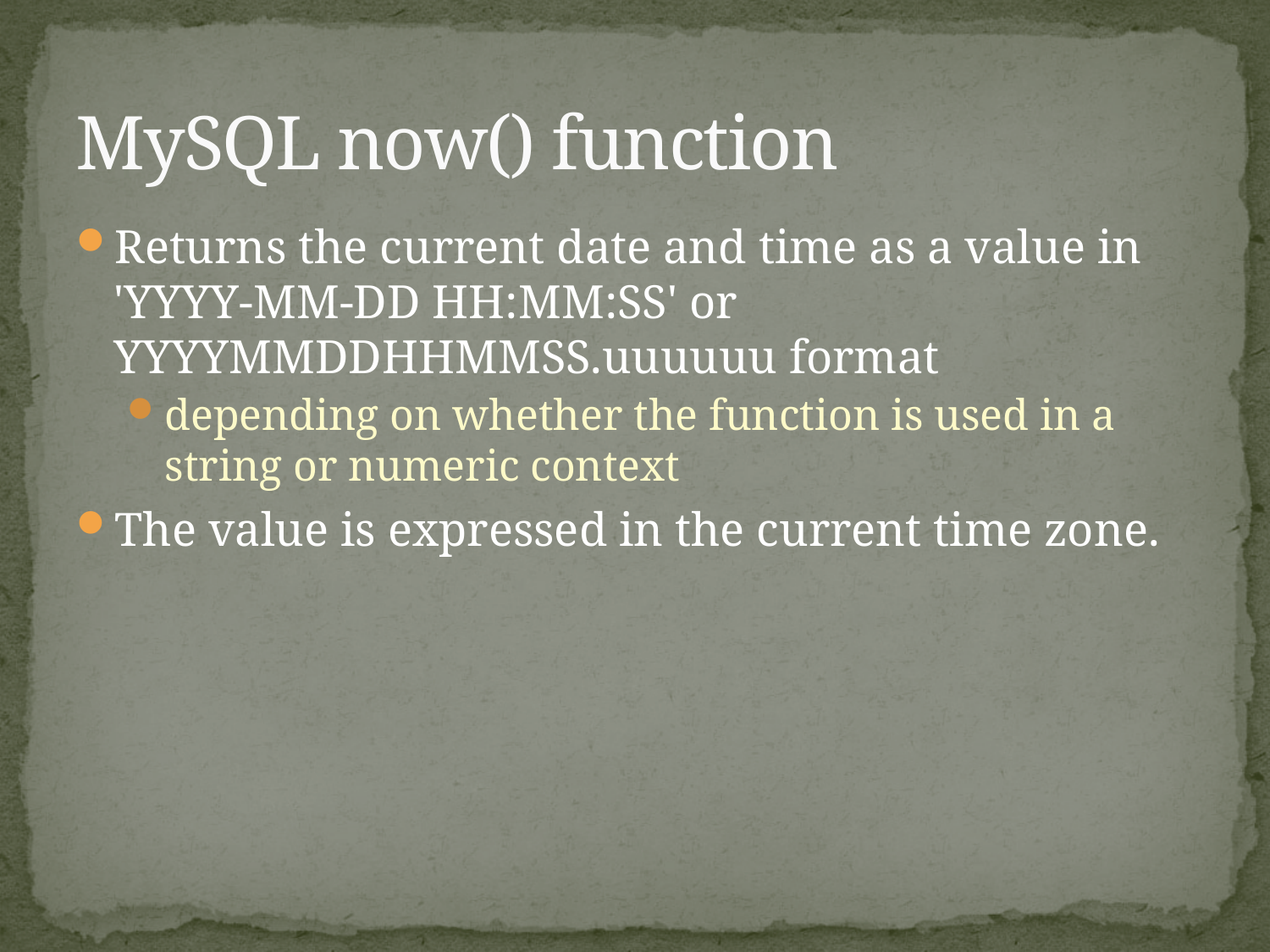

# MySQL now() function
Returns the current date and time as a value in 'YYYY-MM-DD HH:MM:SS' or YYYYMMDDHHMMSS.uuuuuu format
depending on whether the function is used in a string or numeric context
The value is expressed in the current time zone.